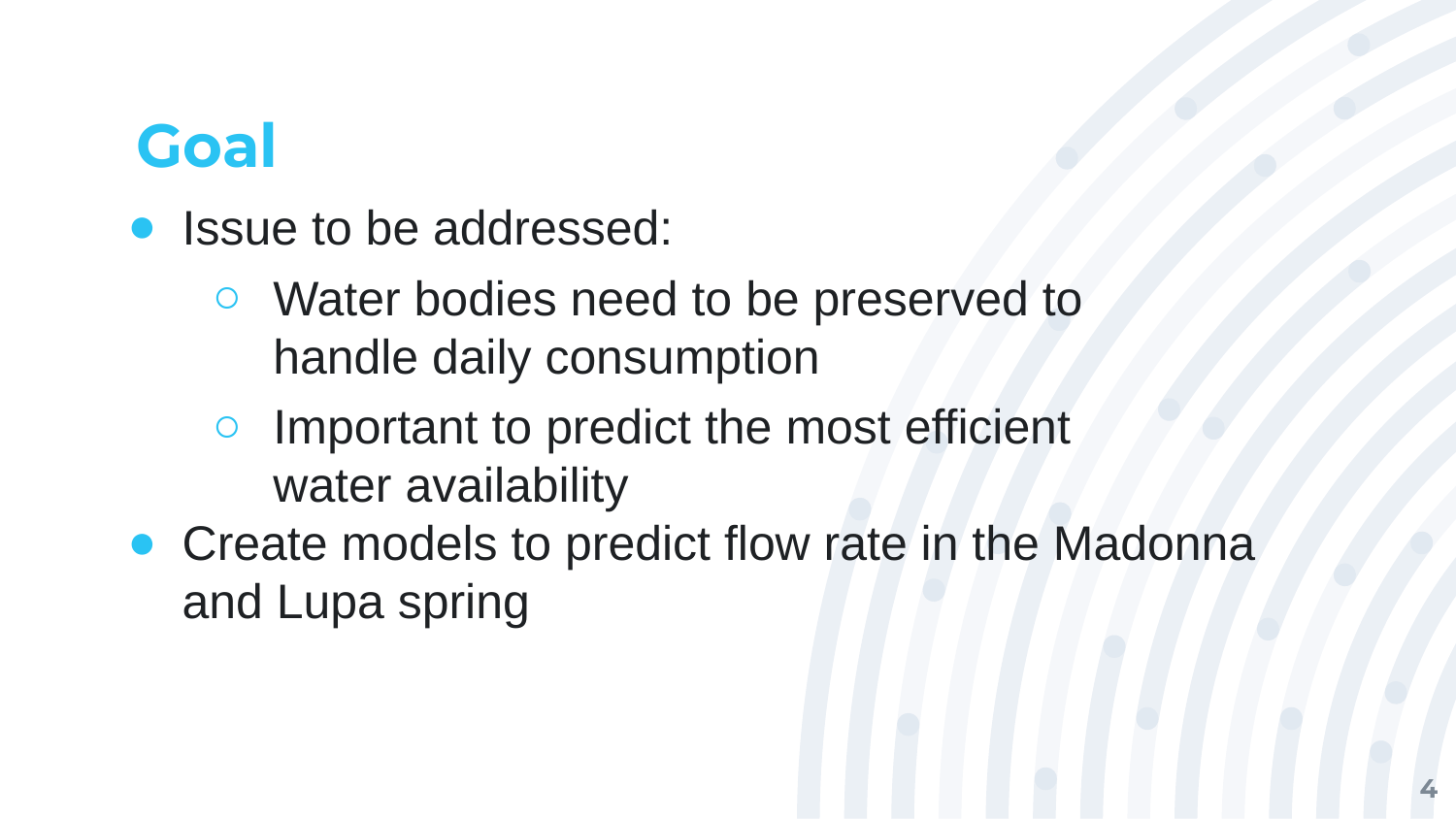

# Goal
Issue to be addressed:
Water bodies need to be preserved to handle daily consumption
Important to predict the most efficient water availability
Create models to predict flow rate in the Madonna and Lupa spring

4